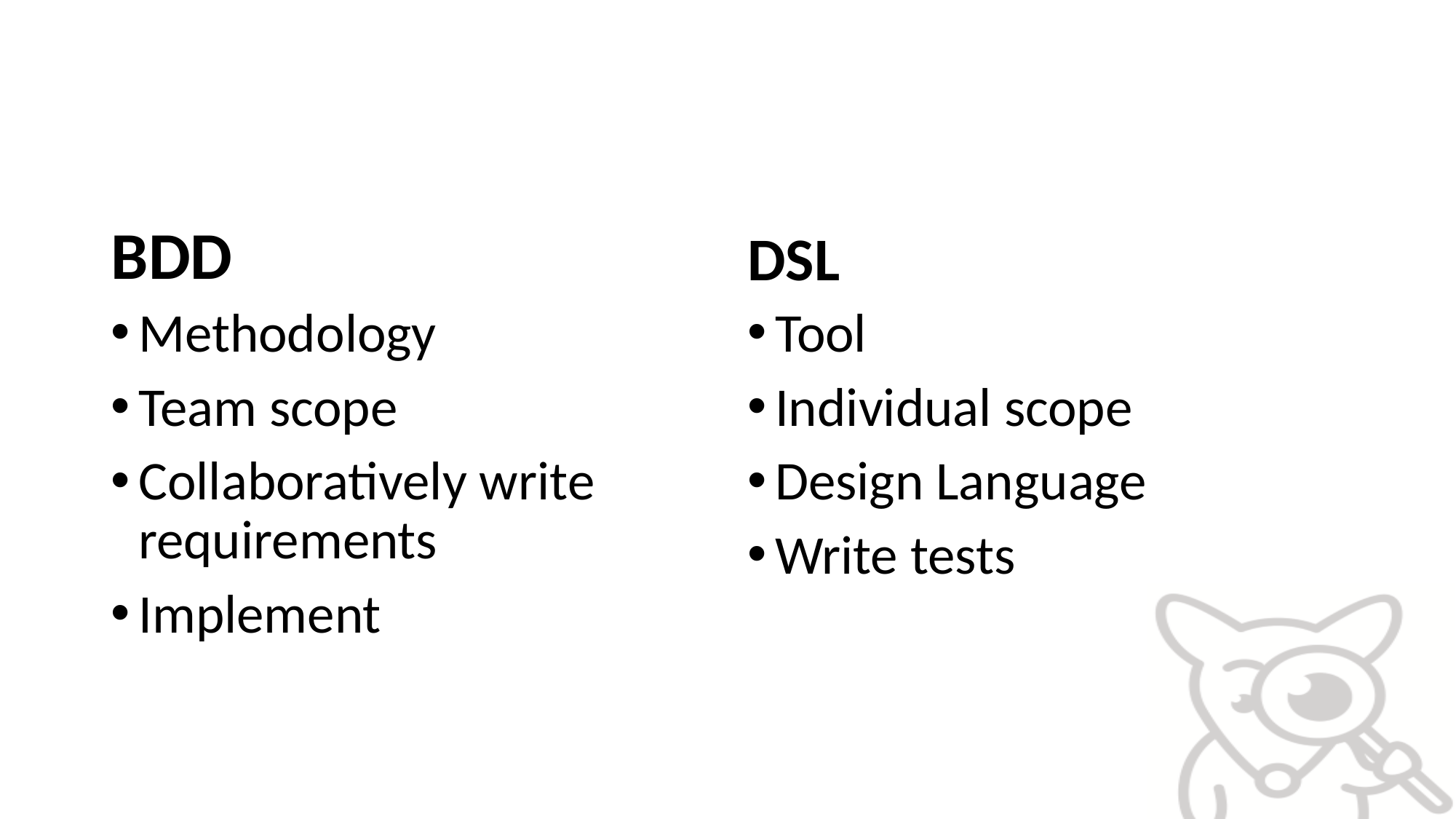

#
BDD
DSL
Methodology
Team scope
Collaboratively write requirements
Implement
Tool
Individual scope
Design Language
Write tests